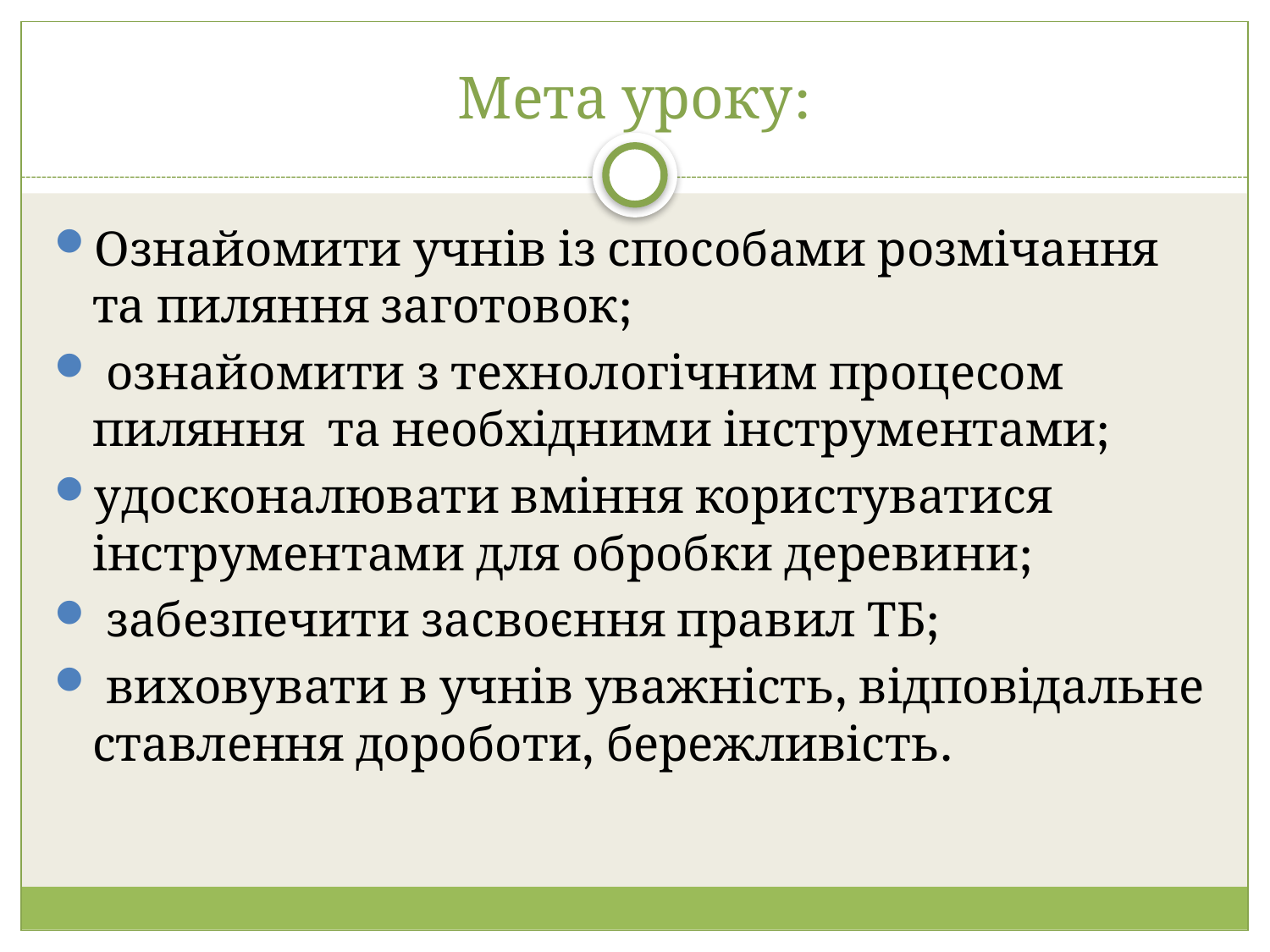

# Мета уроку:
Ознайомити учнів із способами розмічання та пиляння заготовок;
 ознайомити з технологічним процесом пиляння  та необхідними інструментами;
удосконалювати вміння користуватися інструментами для обробки деревини;
 забезпечити засвоєння правил ТБ;
 виховувати в учнів уважність, відповідальне ставлення дороботи, бережливість.